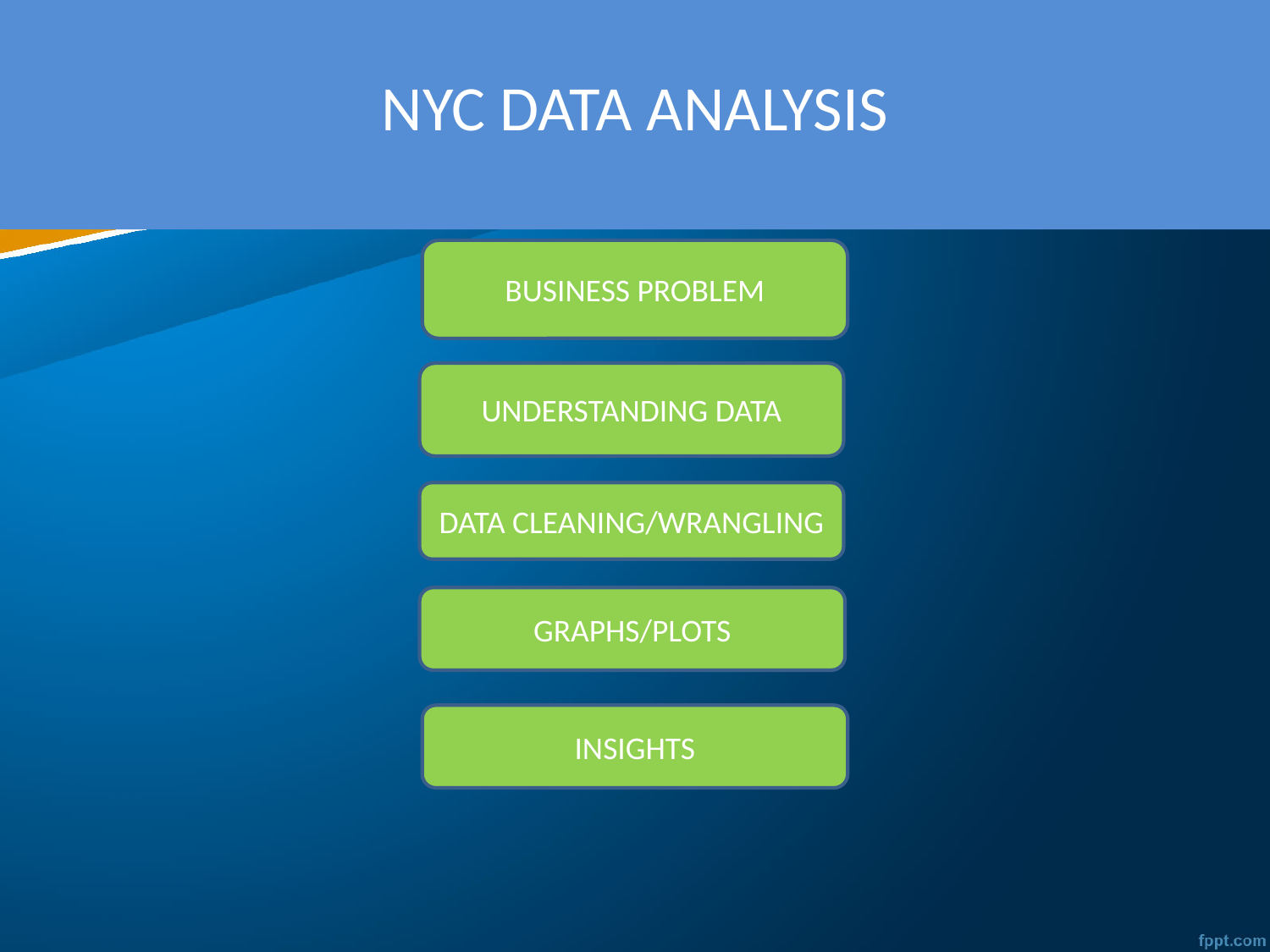

# NYC DATA ANALYSIS
BUSINESS PROBLEM
UNDERSTANDING DATA
DATA CLEANING/WRANGLING
GRAPHS/PLOTS
INSIGHTS